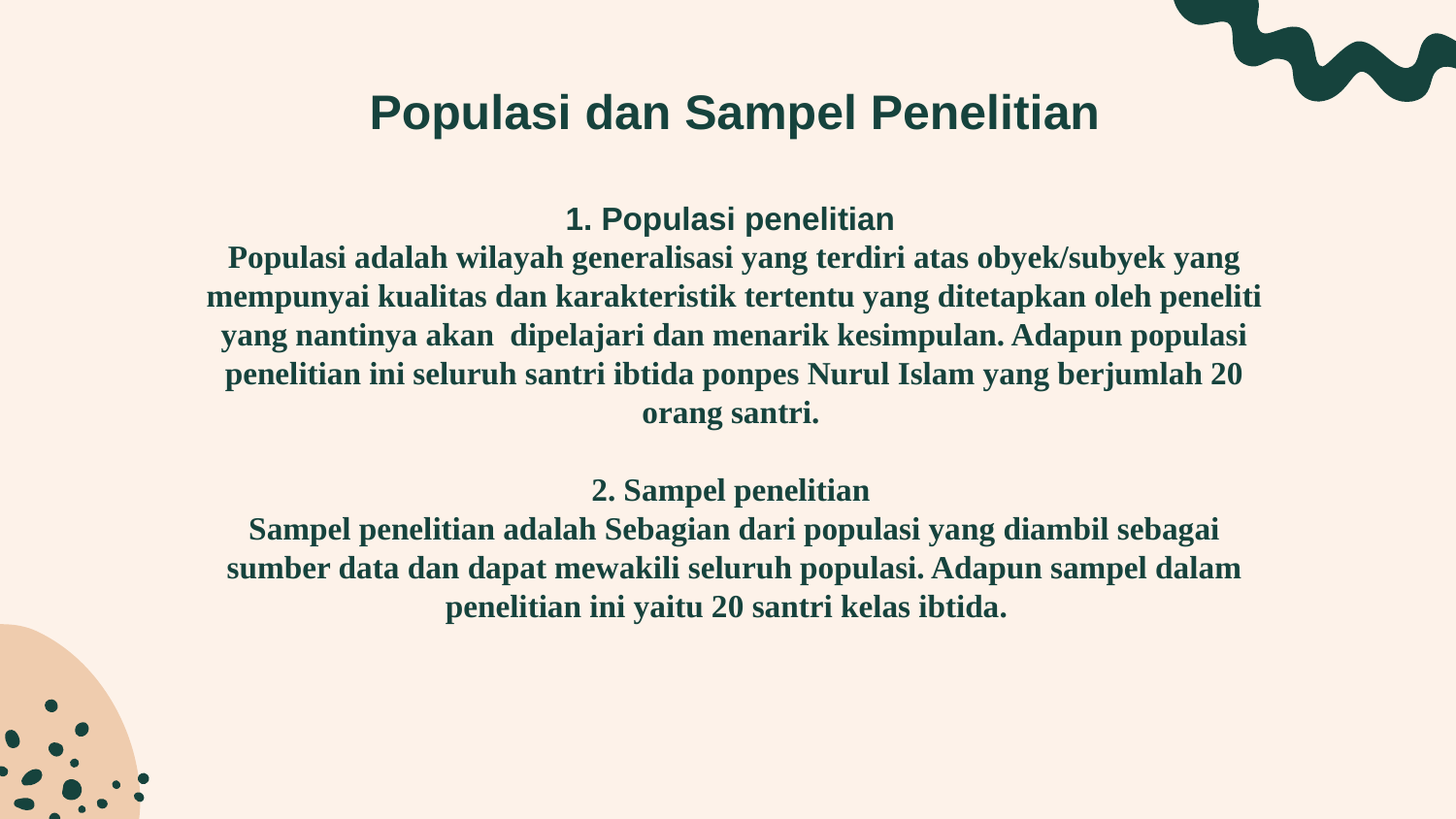

# Populasi dan Sampel Penelitian 1. Populasi penelitian Populasi adalah wilayah generalisasi yang terdiri atas obyek/subyek yang mempunyai kualitas dan karakteristik tertentu yang ditetapkan oleh peneliti yang nantinya akan  dipelajari dan menarik kesimpulan. Adapun populasi penelitian ini seluruh santri ibtida ponpes Nurul Islam yang berjumlah 20 orang santri. 2. Sampel penelitian Sampel penelitian adalah Sebagian dari populasi yang diambil sebagai sumber data dan dapat mewakili seluruh populasi. Adapun sampel dalam penelitian ini yaitu 20 santri kelas ibtida.